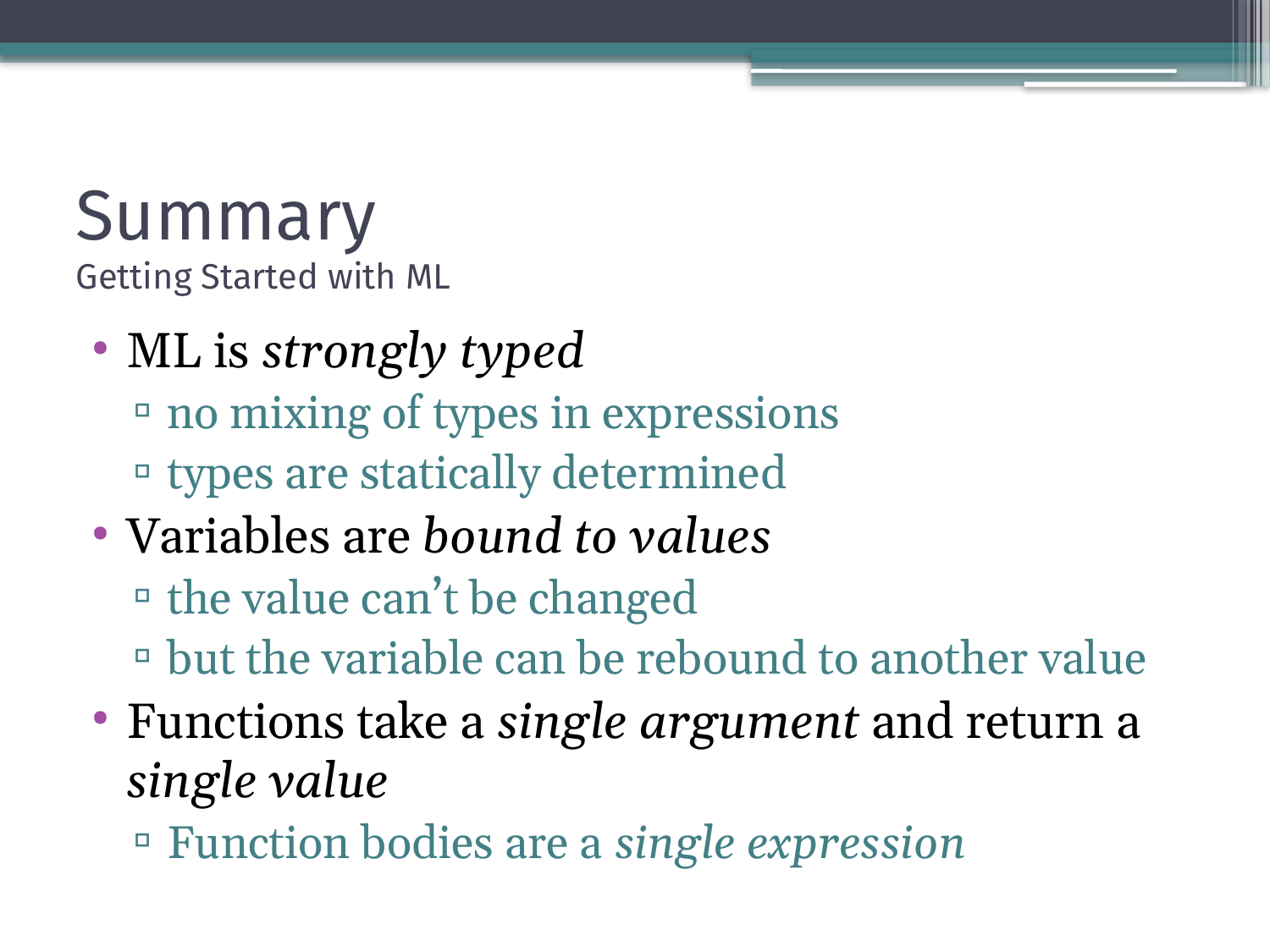

# Summary Getting Started with ML
ML is strongly typed
no mixing of types in expressions
types are statically determined
Variables are bound to values
the value can’t be changed
but the variable can be rebound to another value
Functions take a single argument and return a single value
Function bodies are a single expression